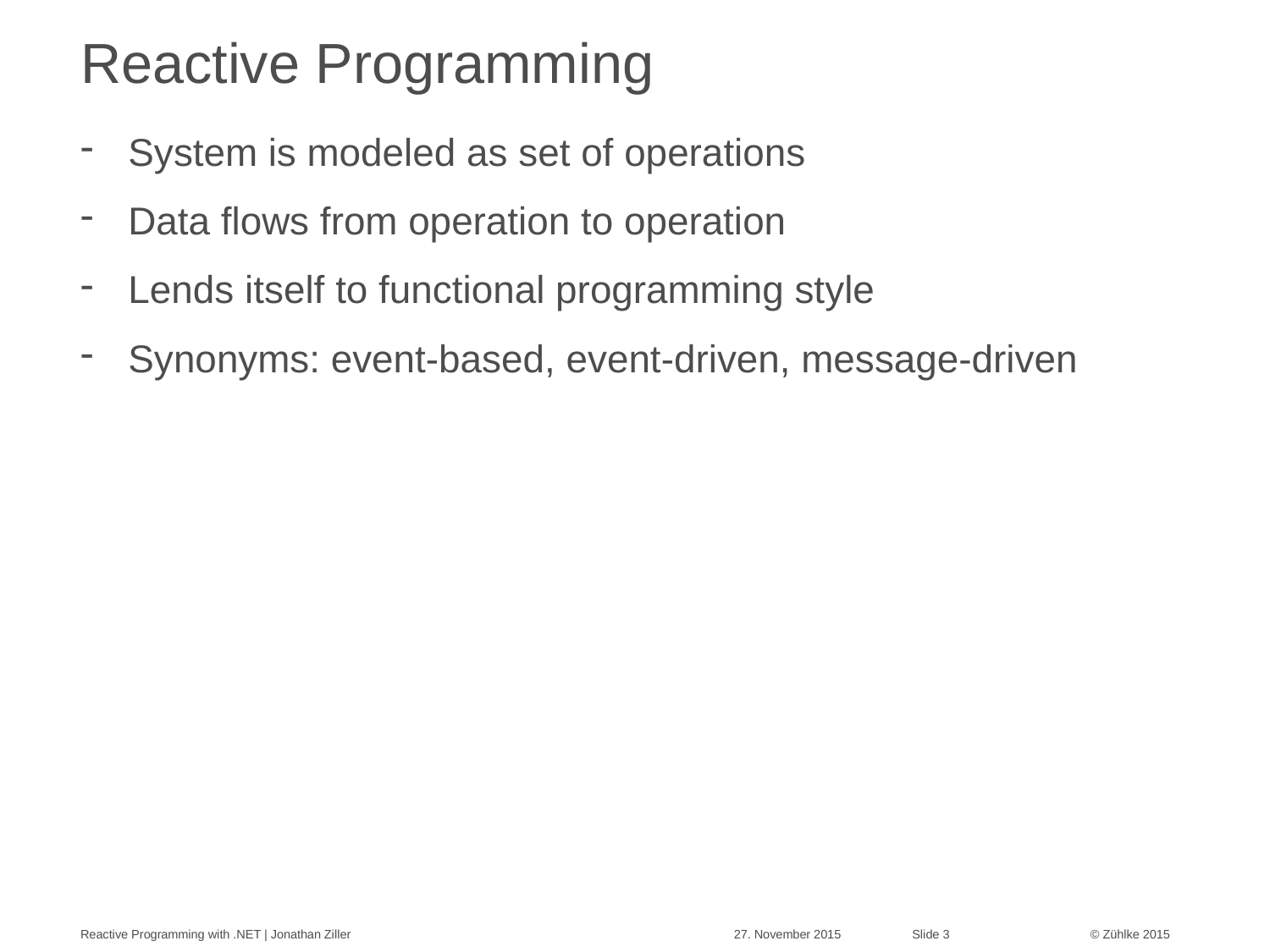

# Reactive Programming
System is modeled as set of operations
Data flows from operation to operation
Lends itself to functional programming style
Synonyms: event-based, event-driven, message-driven